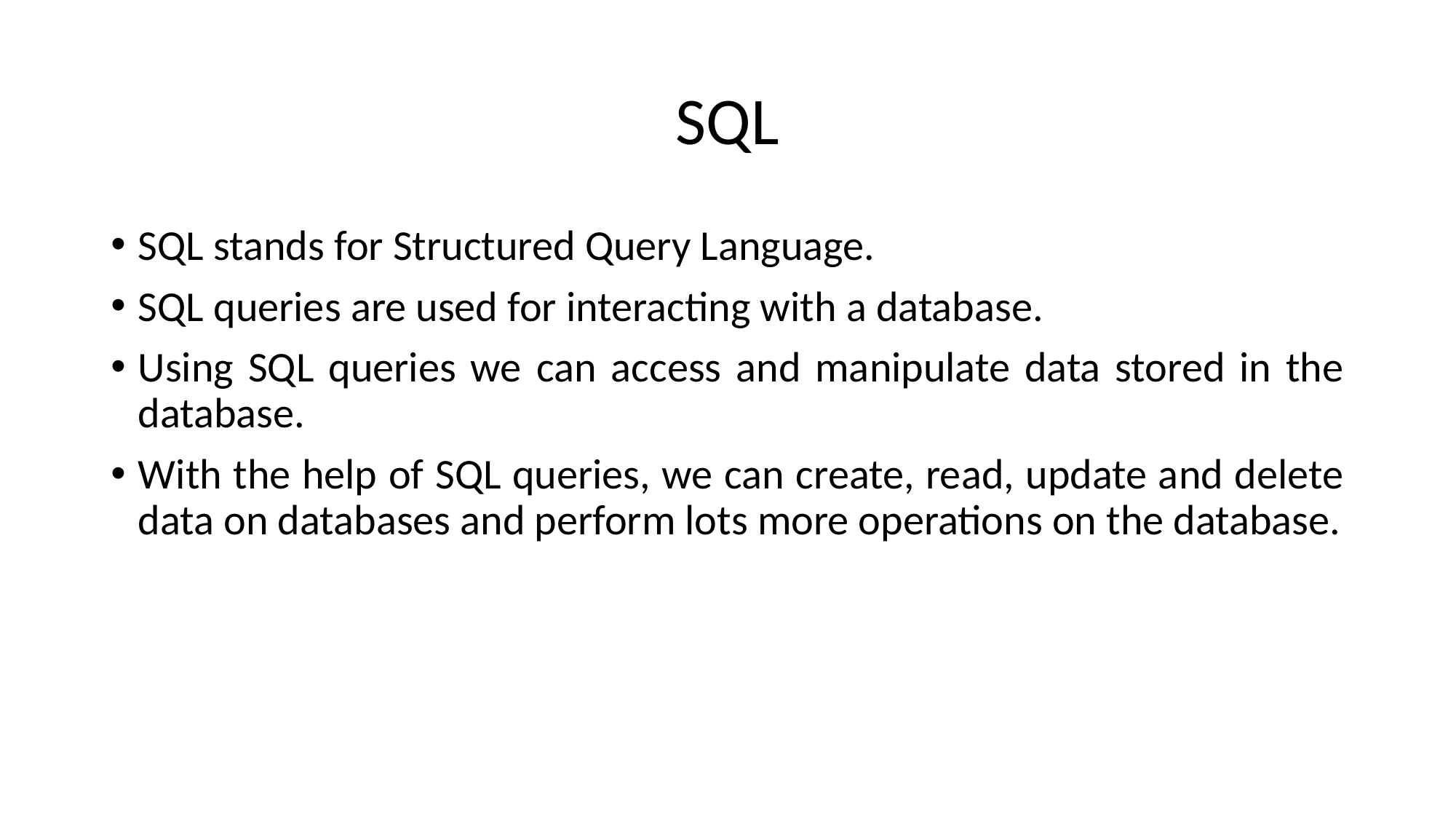

# SQL
SQL stands for Structured Query Language.
SQL queries are used for interacting with a database.
Using SQL queries we can access and manipulate data stored in the database.
With the help of SQL queries, we can create, read, update and delete data on databases and perform lots more operations on the database.